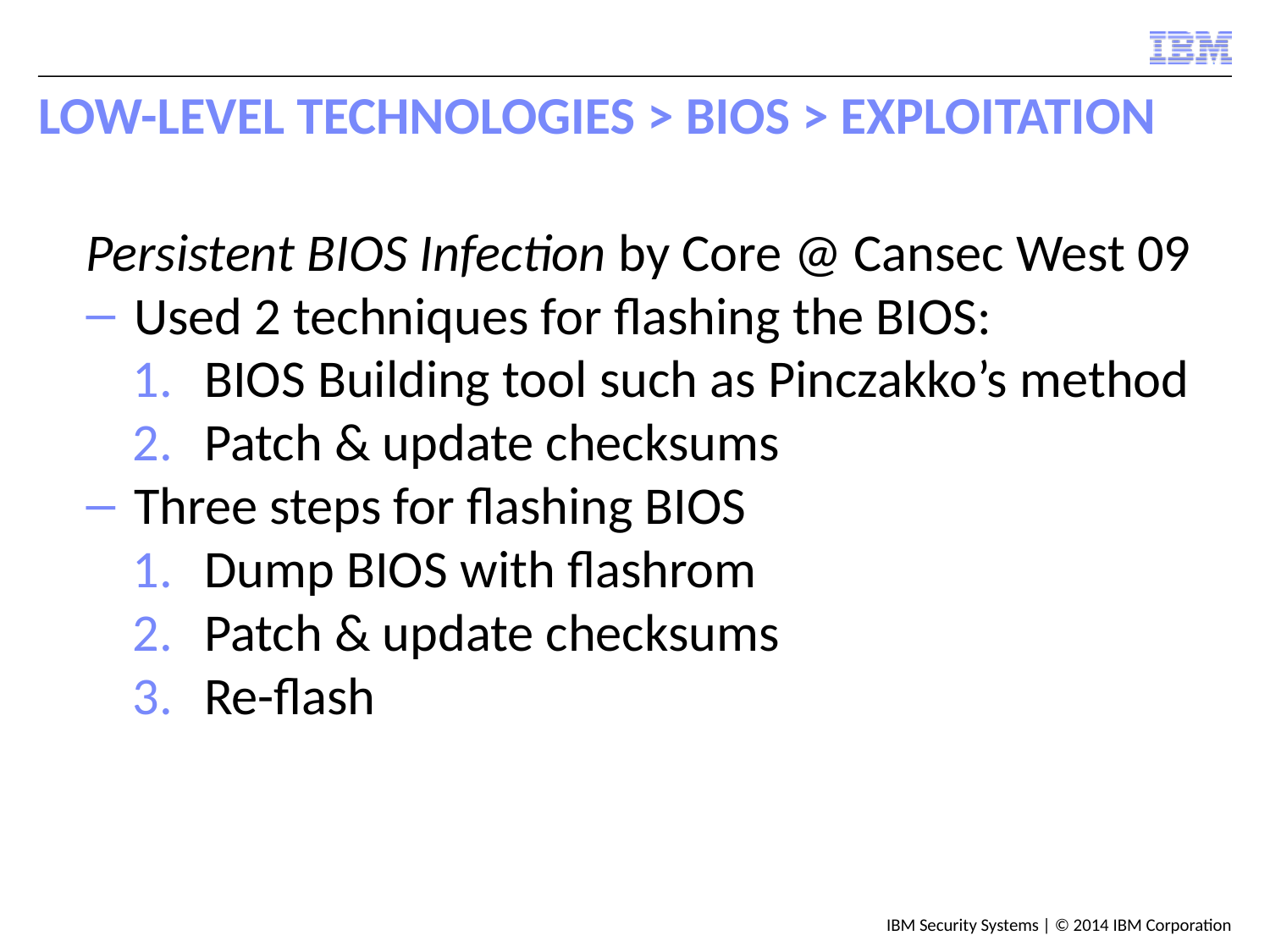

# Low-Level Technologies > BIOS > Exploitation
Persistent BIOS Infection by Core @ Cansec West 09
Used 2 techniques for flashing the BIOS:
BIOS Building tool such as Pinczakko’s method
Patch & update checksums
Three steps for flashing BIOS
Dump BIOS with flashrom
Patch & update checksums
Re-flash